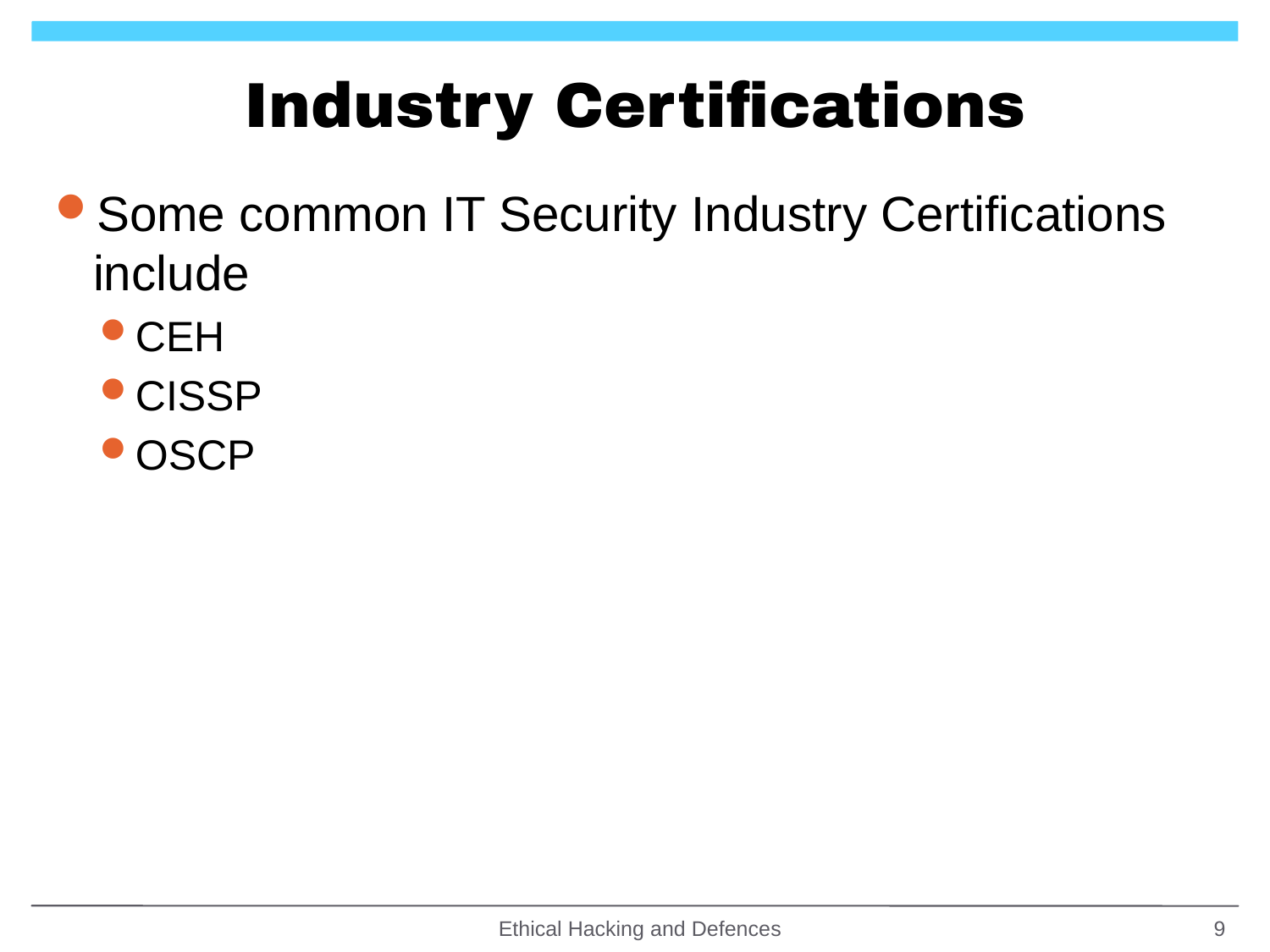

# Industry Certifications
Some common IT Security Industry Certifications include
CEH
CISSP
OSCP

Ethical Hacking and Defences
9